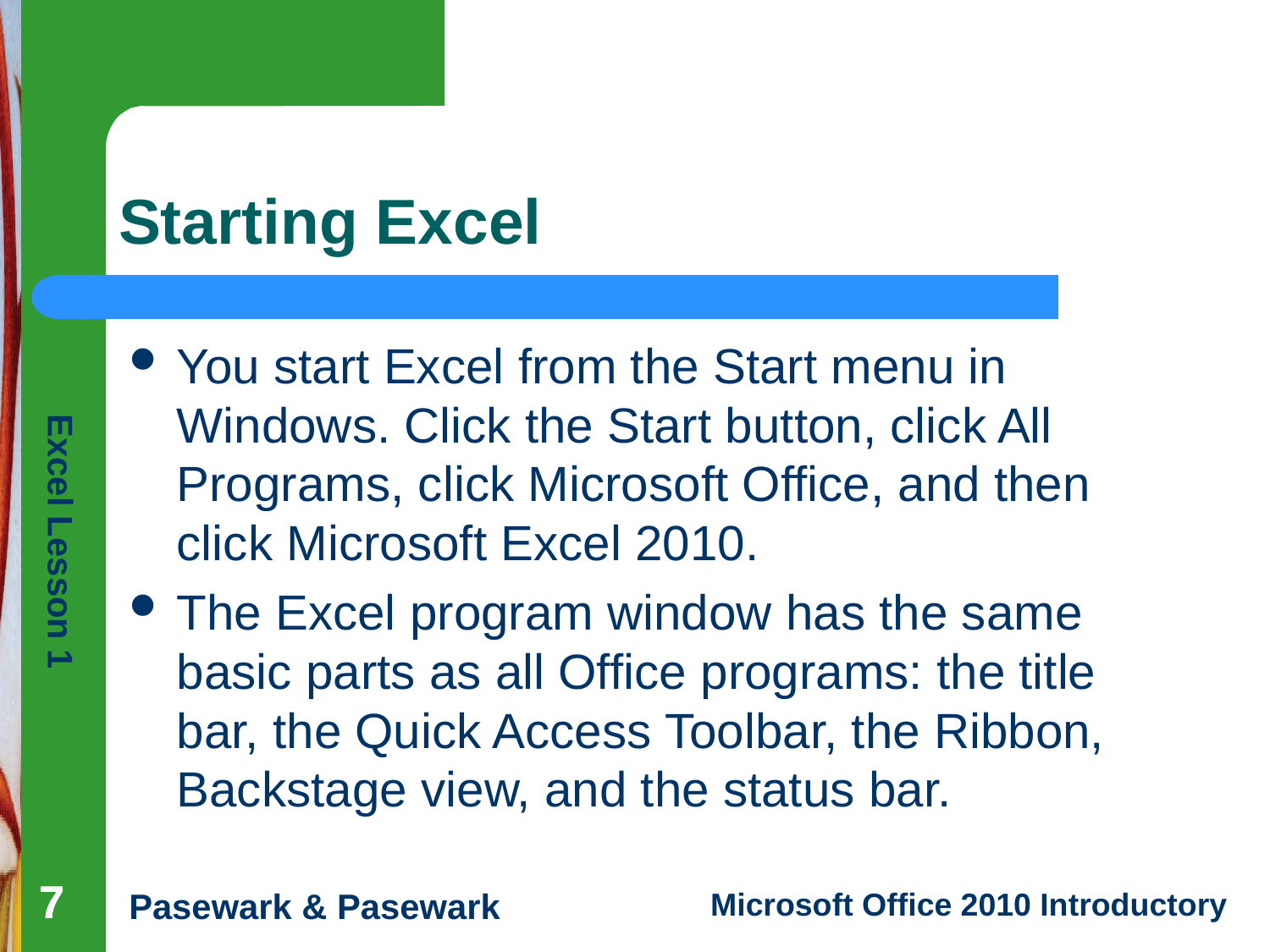

# Starting Excel
You start Excel from the Start menu in Windows. Click the Start button, click All Programs, click Microsoft Office, and then click Microsoft Excel 2010.
The Excel program window has the same basic parts as all Office programs: the title bar, the Quick Access Toolbar, the Ribbon, Backstage view, and the status bar.
7
7
7